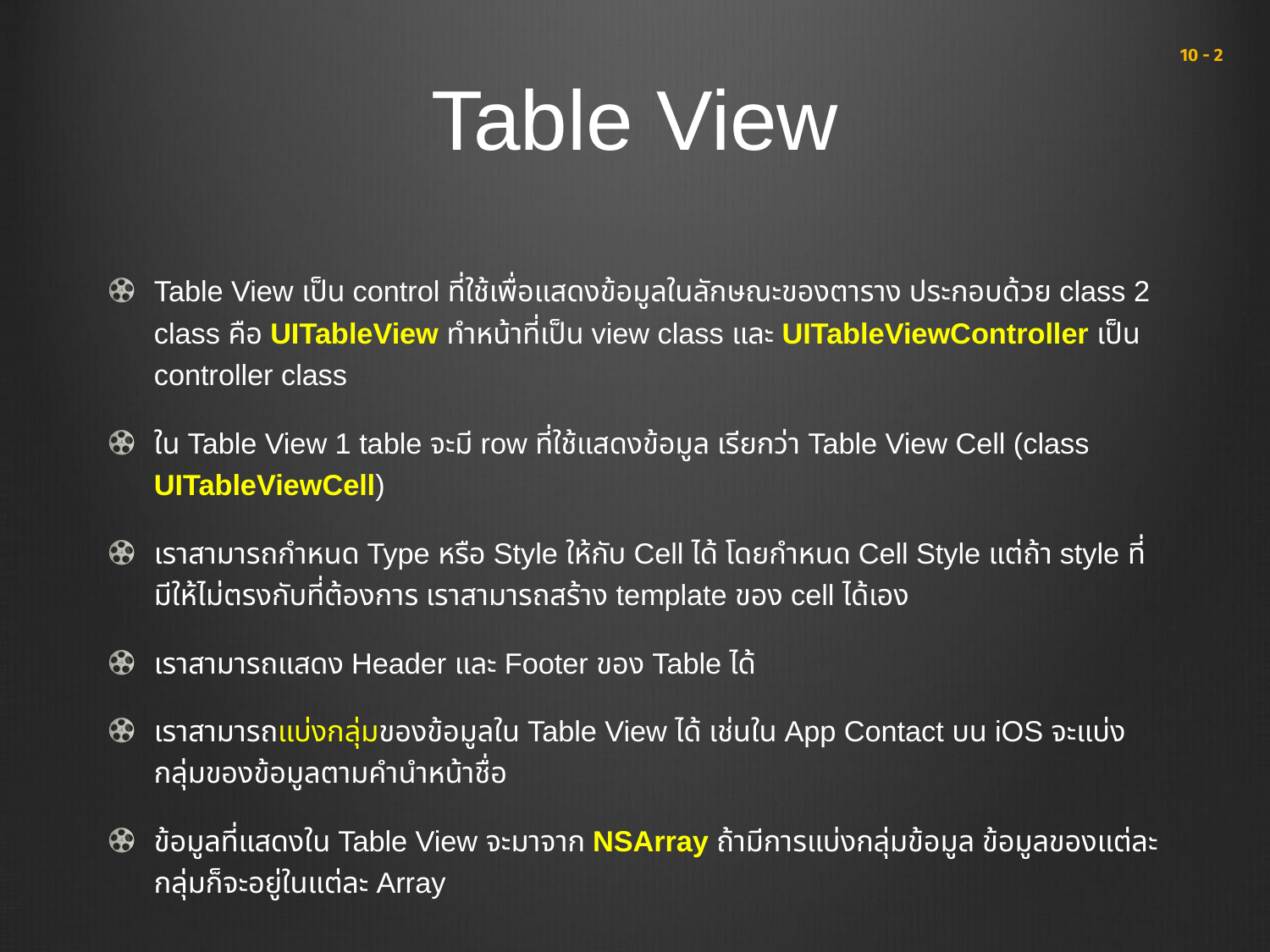

# Table View
 10 - 2
Table View เป็น control ที่ใช้เพื่อแสดงข้อมูลในลักษณะของตาราง ประกอบด้วย class 2 class คือ UITableView ทำหน้าที่เป็น view class และ UITableViewController เป็น controller class
ใน Table View 1 table จะมี row ที่ใช้แสดงข้อมูล เรียกว่า Table View Cell (class UITableViewCell)
เราสามารถกำหนด Type หรือ Style ให้กับ Cell ได้ โดยกำหนด Cell Style แต่ถ้า style ที่มีให้ไม่ตรงกับที่ต้องการ เราสามารถสร้าง template ของ cell ได้เอง
เราสามารถแสดง Header และ Footer ของ Table ได้
เราสามารถแบ่งกลุ่มของข้อมูลใน Table View ได้ เช่นใน App Contact บน iOS จะแบ่งกลุ่มของข้อมูลตามคำนำหน้าชื่อ
ข้อมูลที่แสดงใน Table View จะมาจาก NSArray ถ้ามีการแบ่งกลุ่มข้อมูล ข้อมูลของแต่ละกลุ่มก็จะอยู่ในแต่ละ Array